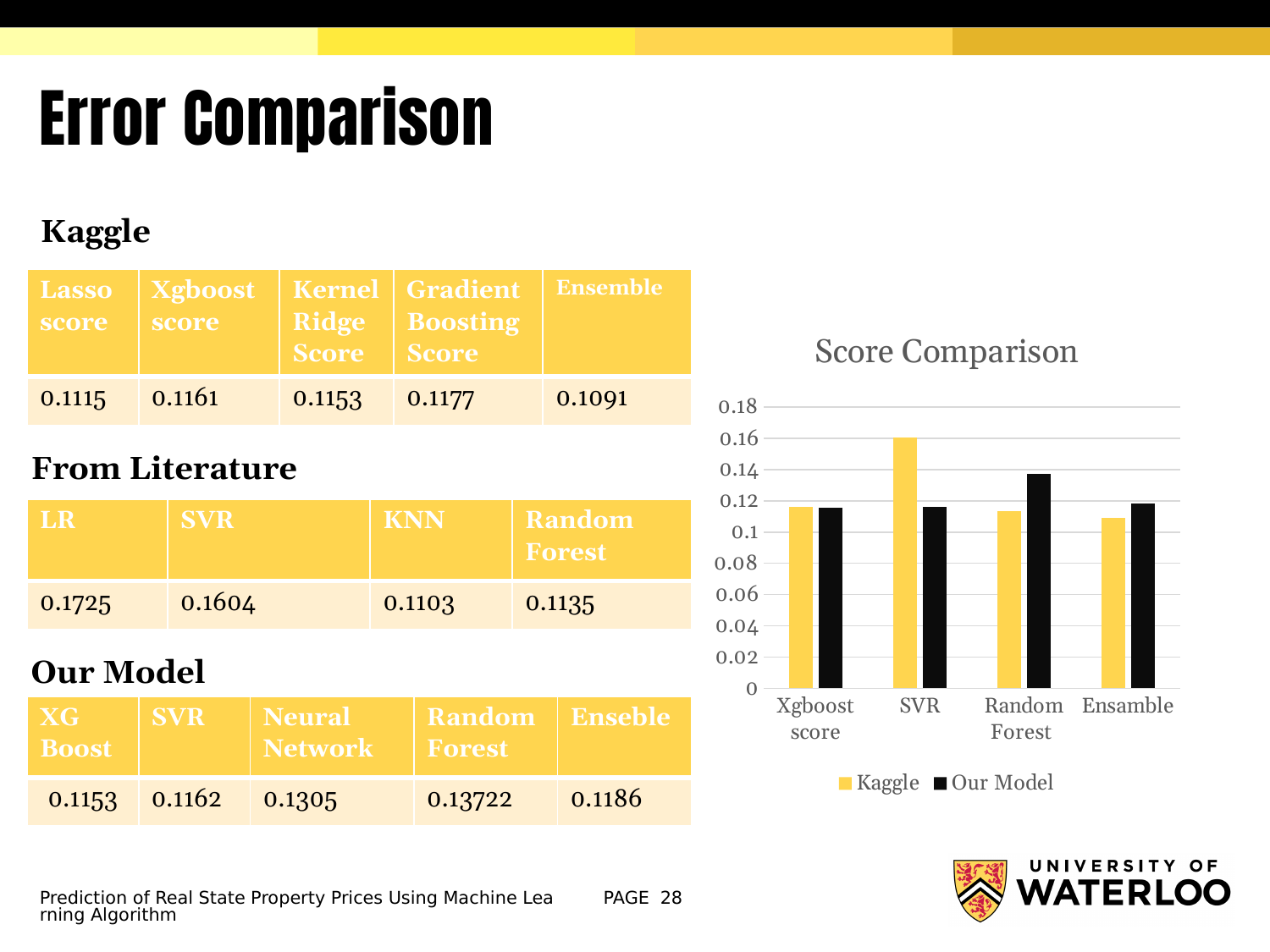

# Error Comparison
Kaggle
| Lasso score | Xgboost score | Kernel Ridge Score | Gradient Boosting Score | Ensemble |
| --- | --- | --- | --- | --- |
| 0.1115 | 0.1161 | 0.1153 | 0.1177 | 0.1091 |

### Chart: Score Comparison

| Category | Kaggle | Our Model |
|---|---|---|
| Xgboost score | 0.1161 | 0.115374 |
| SVR | 0.1604 | 0.1162 |
| Random Forest  | 0.1135 | 0.13722 |
| Ensamble | 0.1091 | 0.1186 |
From Literature
| LR | SVR | KNN | Random Forest |
| --- | --- | --- | --- |
| 0.1725 | 0.1604 | 0.1103 | 0.1135 |
Our Model
| XG Boost | SVR | Neural Network | Random Forest | Enseble |
| --- | --- | --- | --- | --- |
| 0.1153 | 0.1162 | 0.1305 | 0.13722 | 0.1186 |
Prediction of Real State Property Prices Using Machine Learning Algorithm
PAGE  28